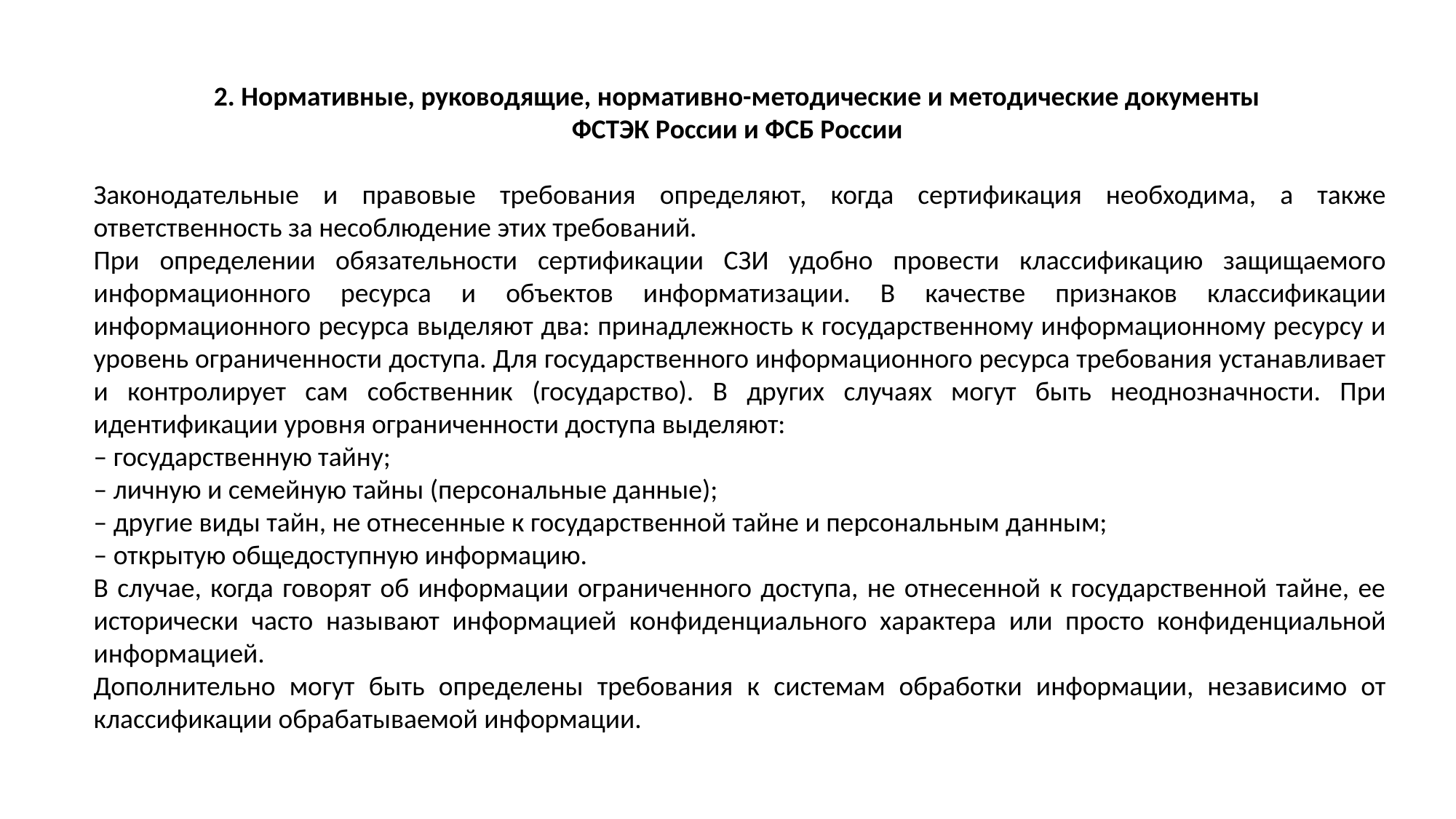

2. Нормативные, руководящие, нормативно-методические и методические документы
ФСТЭК России и ФСБ России

Законодательные и правовые требования определяют, когда сертификация необходима, а также ответственность за несоблюдение этих требований.
При определении обязательности сертификации СЗИ удобно провести классификацию защищаемого информационного ресурса и объектов информатизации. В качестве признаков классификации информационного ресурса выделяют два: принадлежность к государственному информационному ресурсу и уровень ограниченности доступа. Для государственного информационного ресурса требования устанавливает и контролирует сам собственник (государство). В других случаях могут быть неоднозначности. При идентификации уровня ограниченности доступа выделяют:
– государственную тайну;
– личную и семейную тайны (персональные данные);
– другие виды тайн, не отнесенные к государственной тайне и персональным данным;
– открытую общедоступную информацию.
В случае, когда говорят об информации ограниченного доступа, не отнесенной к государственной тайне, ее исторически часто называют информацией конфиденциального характера или просто конфиденциальной информацией.
Дополнительно могут быть определены требования к системам обработки информации, независимо от классификации обрабатываемой информации.